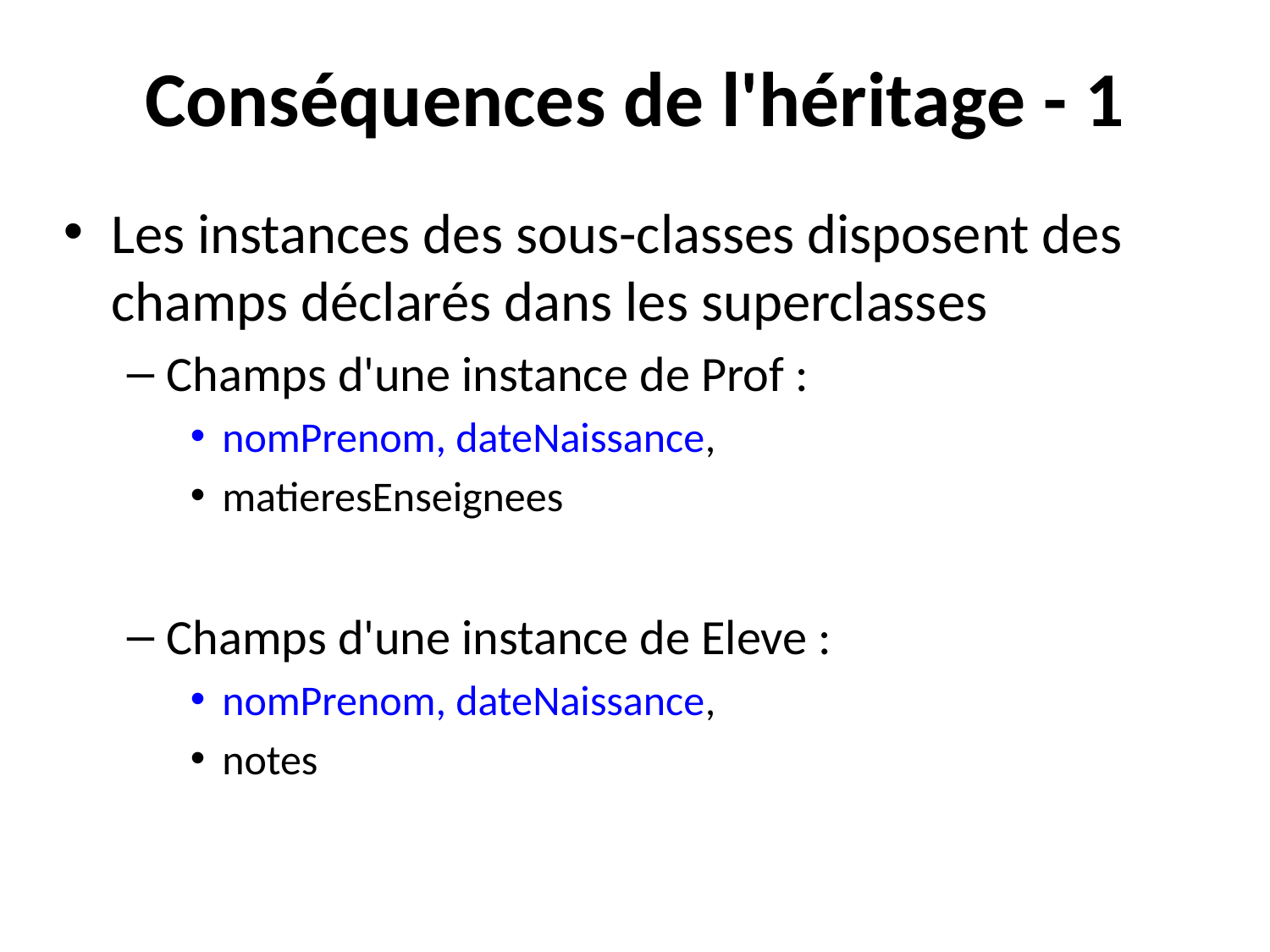

# Conséquences de l'héritage - 1
Les instances des sous-classes disposent des champs déclarés dans les superclasses
Champs d'une instance de Prof :
nomPrenom, dateNaissance,
matieresEnseignees

Champs d'une instance de Eleve :
nomPrenom, dateNaissance,
notes